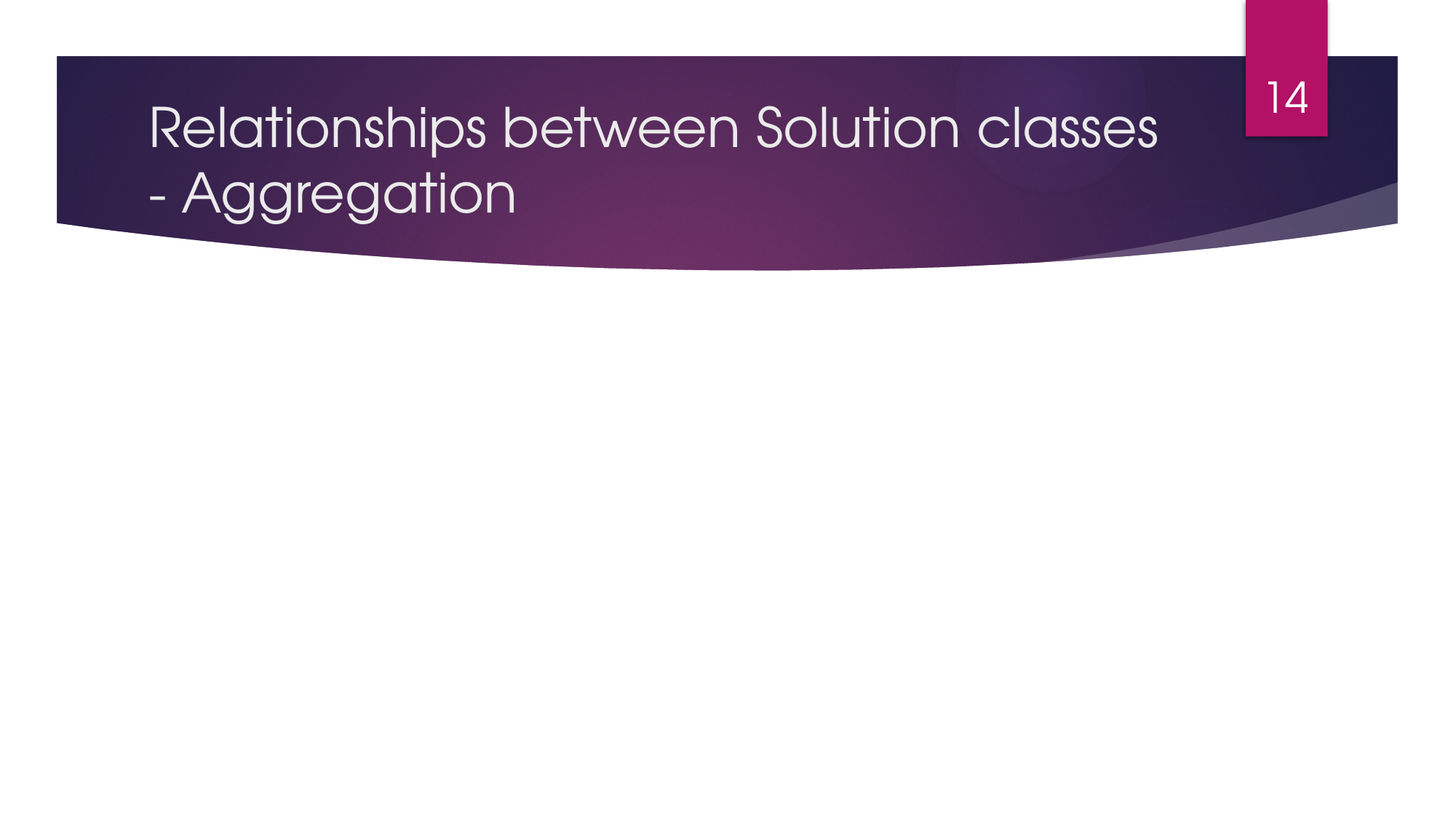

14
# Relationships between Solution classes - Aggregation